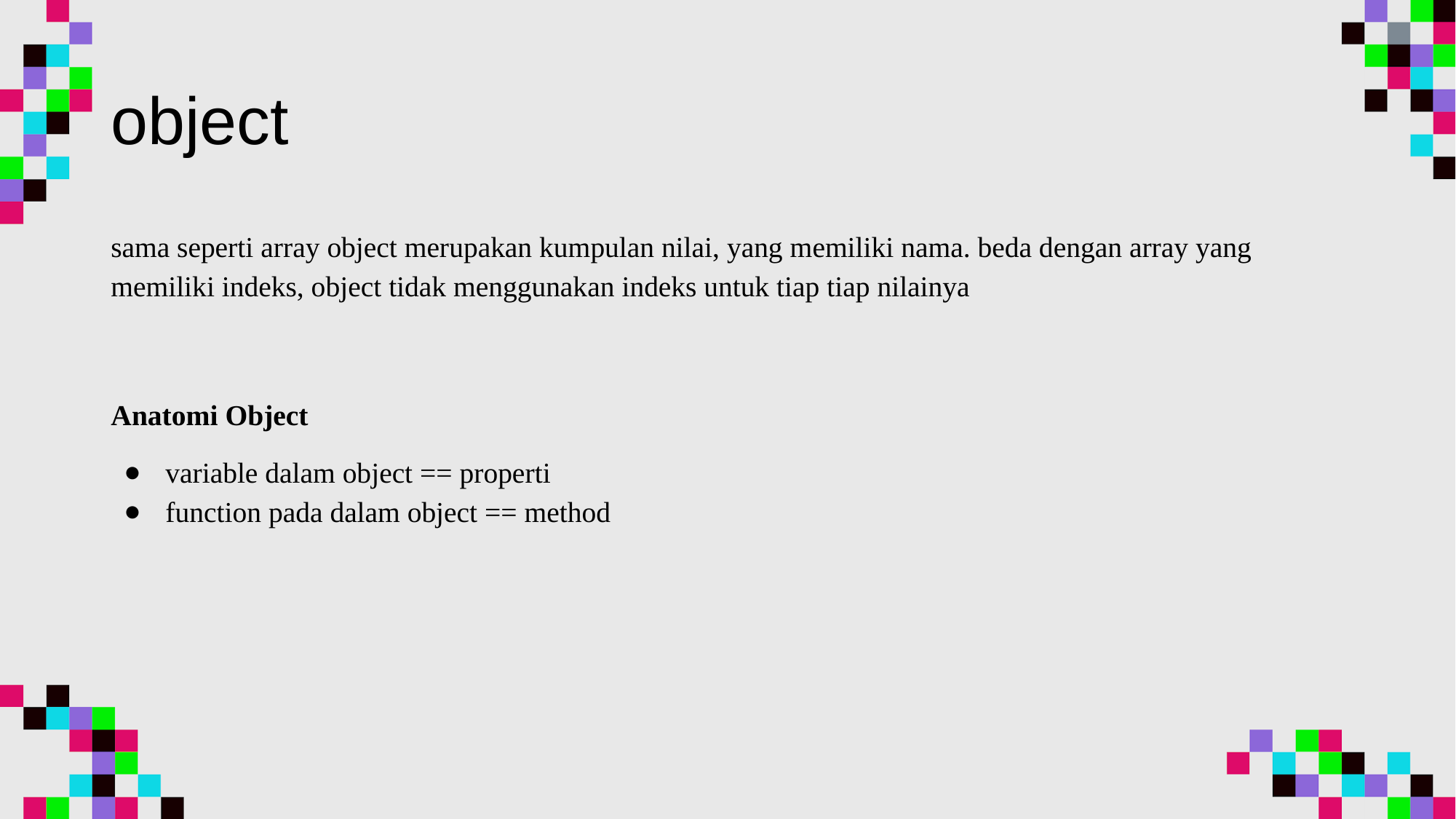

# object
sama seperti array object merupakan kumpulan nilai, yang memiliki nama. beda dengan array yang memiliki indeks, object tidak menggunakan indeks untuk tiap tiap nilainya

Anatomi Object
variable dalam object == properti
function pada dalam object == method